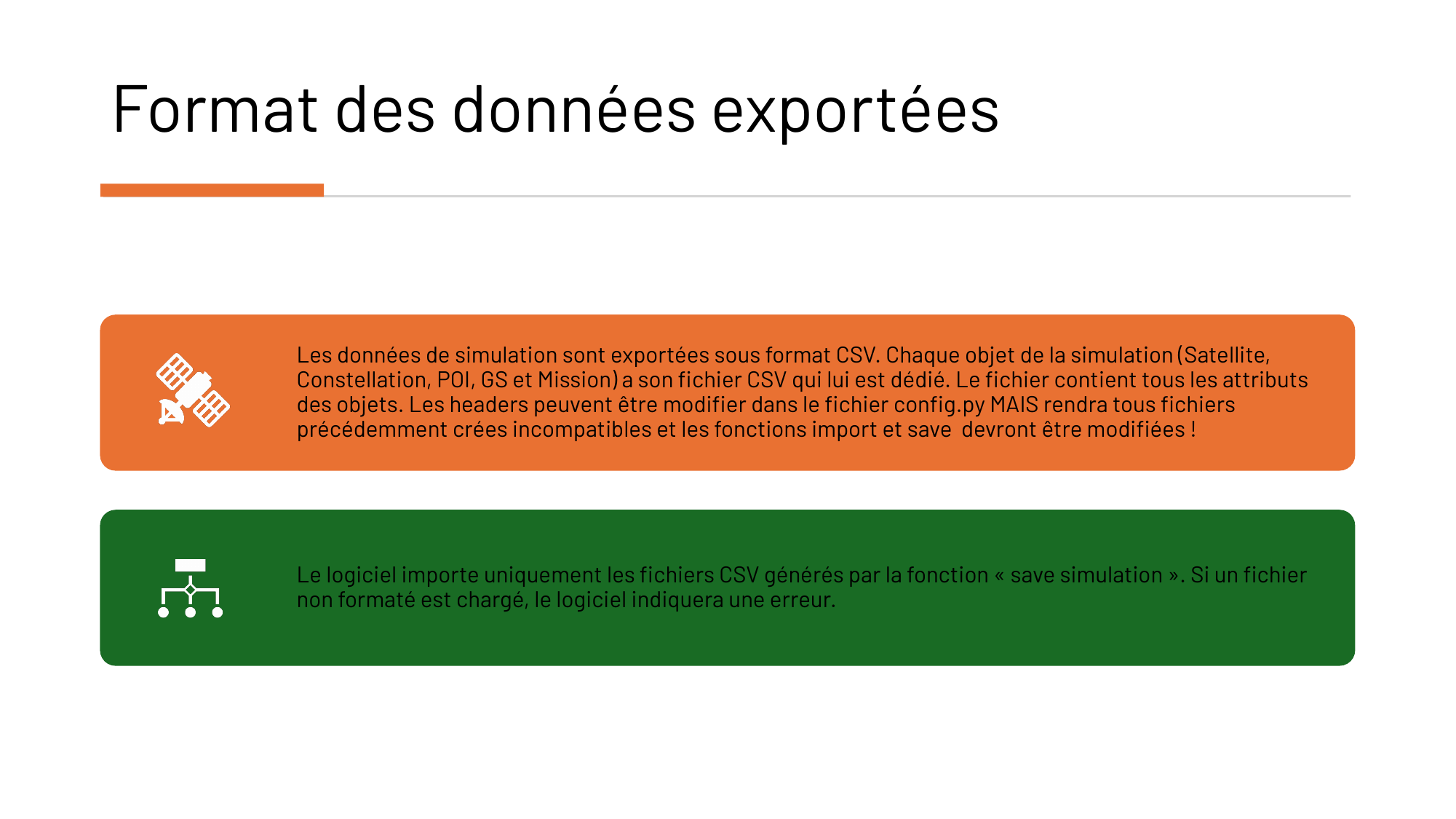

# Format des données exportées

Les données de simulation sont exportées sous format CSV. Chaque objet de la simulation (Satellite, Constellation, POI, GS et Mission) a son fichier CSV qui lui est dédié. Le fichier contient tous les attributs des objets. Les headers peuvent être modifier dans le fichier config.py MAIS rendra tous fichiers précédemment crées incompatibles et les fonctions import et save  devront être modifiées !
Le logiciel importe uniquement les fichiers CSV générés par la fonction « save simulation ». Si un fichier non formaté est chargé, le logiciel indiquera une erreur.